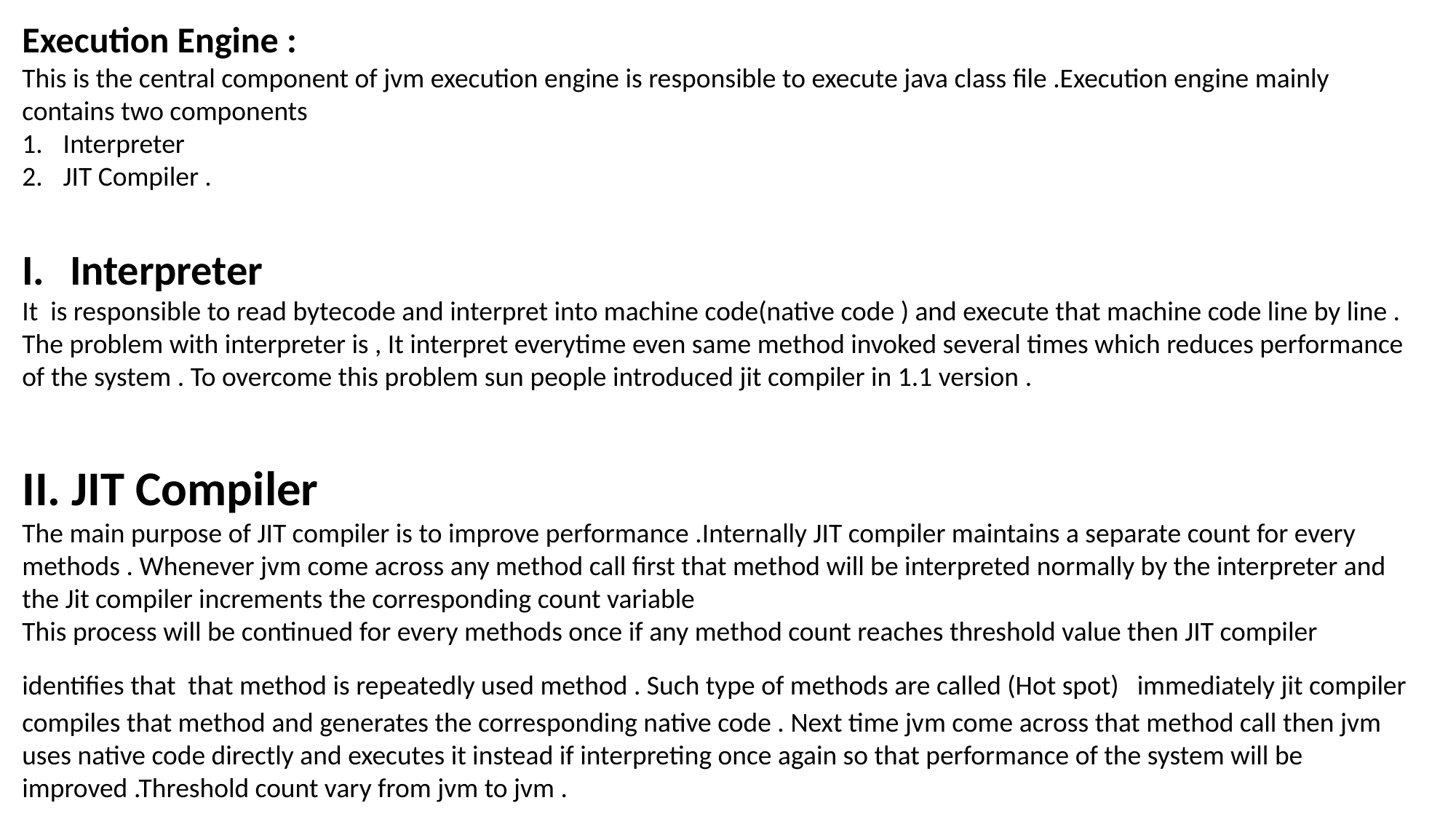

Execution Engine :
This is the central component of jvm execution engine is responsible to execute java class file .Execution engine mainly contains two components
Interpreter
JIT Compiler .

Interpreter
It  is responsible to read bytecode and interpret into machine code(native code ) and execute that machine code line by line . The problem with interpreter is , It interpret everytime even same method invoked several times which reduces performance of the system . To overcome this problem sun people introduced jit compiler in 1.1 version .

II. JIT Compiler
The main purpose of JIT compiler is to improve performance .Internally JIT compiler maintains a separate count for every methods . Whenever jvm come across any method call first that method will be interpreted normally by the interpreter and the Jit compiler increments the corresponding count variable
This process will be continued for every methods once if any method count reaches threshold value then JIT compiler
identifies that  that method is repeatedly used method . Such type of methods are called (Hot spot)  immediately jit compiler compiles that method and generates the corresponding native code . Next time jvm come across that method call then jvm uses native code directly and executes it instead if interpreting once again so that performance of the system will be improved .Threshold count vary from jvm to jvm .